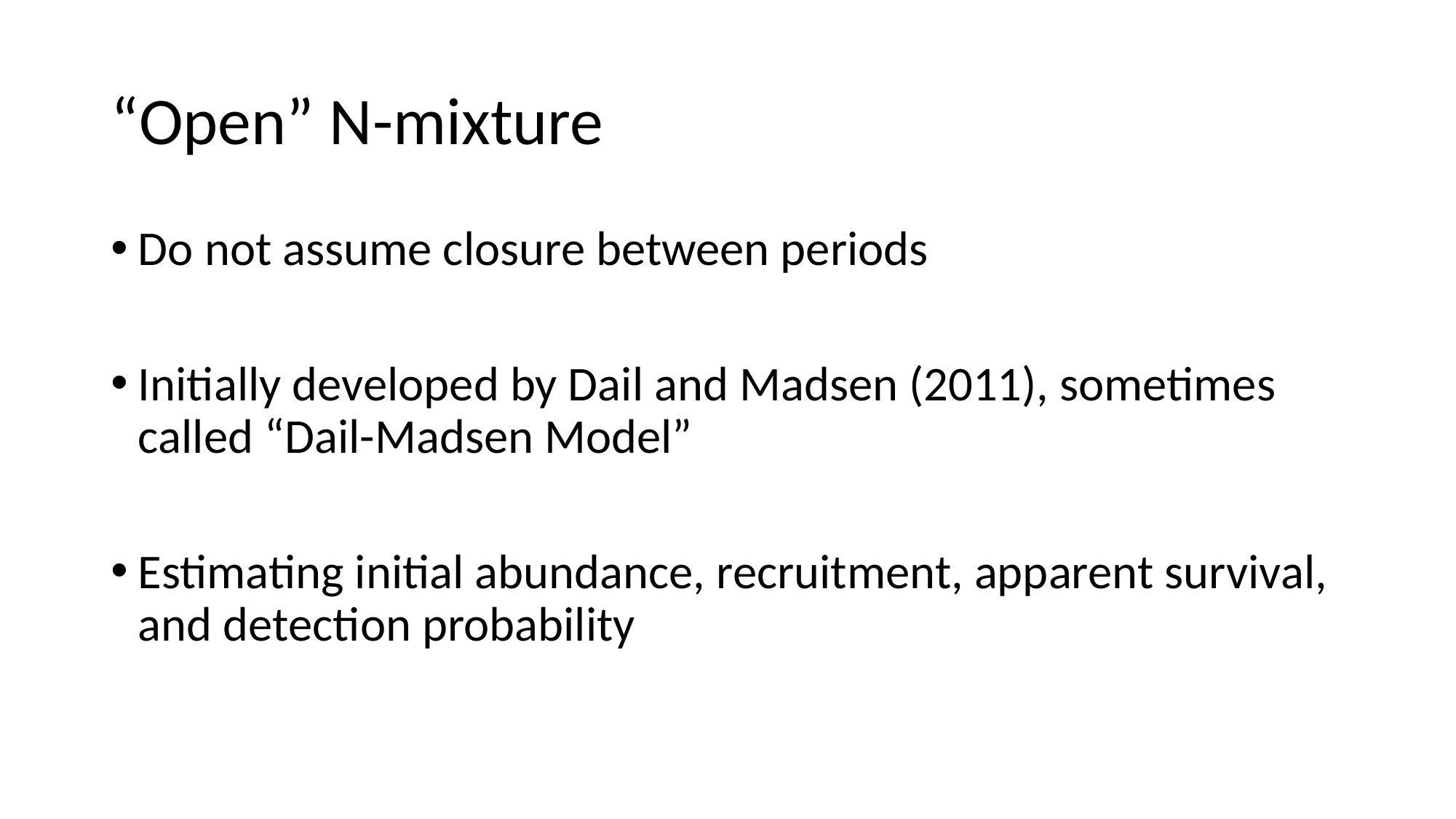

# “Open” N-mixture
Do not assume closure between periods

Initially developed by Dail and Madsen (2011), sometimes called “Dail-Madsen Model”

Estimating initial abundance, recruitment, apparent survival, and detection probability